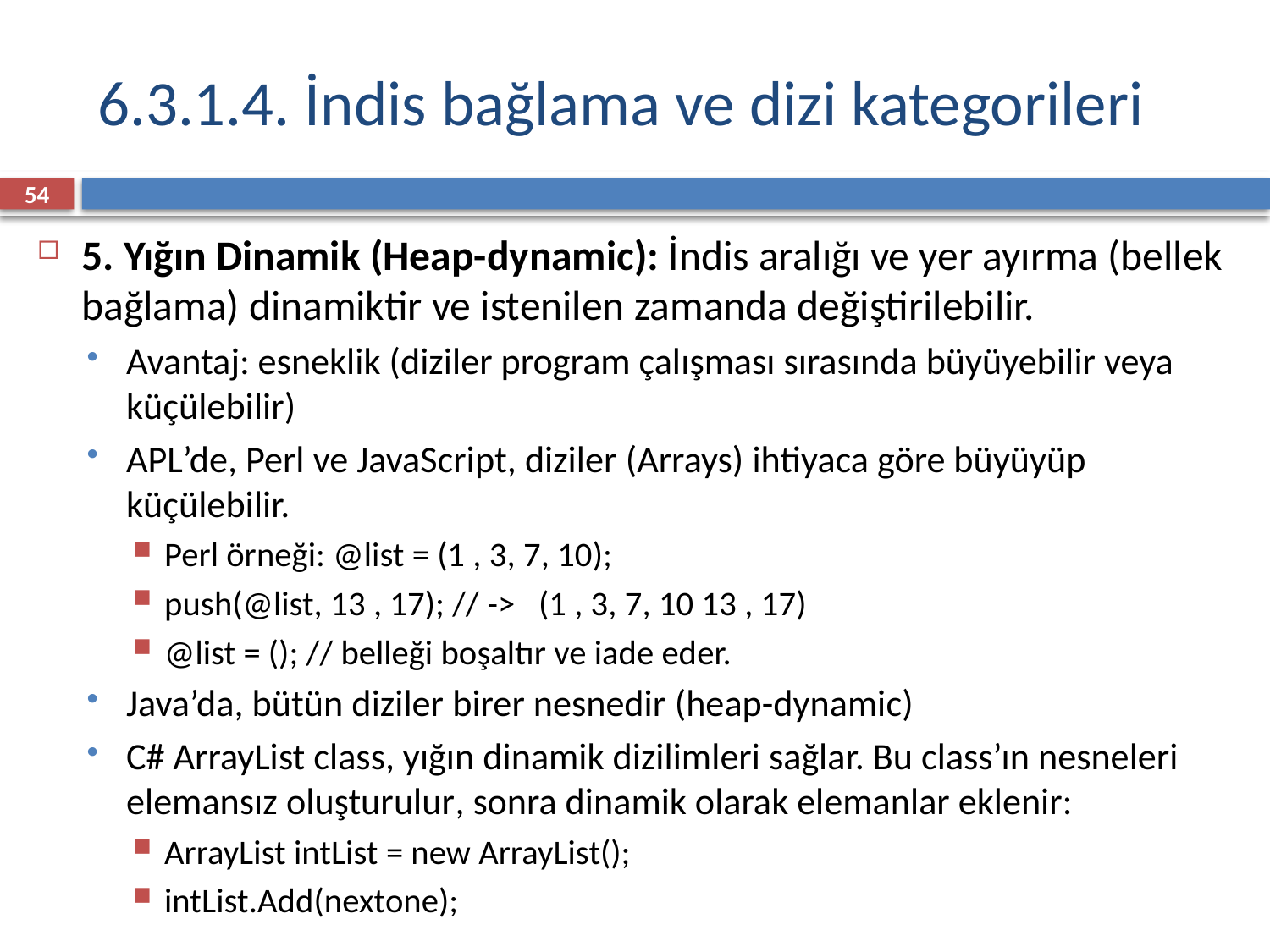

# 6.3.1.4. İndis bağlama ve dizi kategorileri
54
5. Yığın Dinamik (Heap-dynamic): İndis aralığı ve yer ayırma (bellek bağlama) dinamiktir ve istenilen zamanda değiştirilebilir.
Avantaj: esneklik (diziler program çalışması sırasında büyüyebilir veya küçülebilir)
APL’de, Perl ve JavaScript, diziler (Arrays) ihtiyaca göre büyüyüp küçülebilir.
Perl örneği: @list = (1 , 3, 7, 10);
push(@list, 13 , 17); // ->   (1 , 3, 7, 10 13 , 17)
@list = (); // belleği boşaltır ve iade eder.
Java’da, bütün diziler birer nesnedir (heap-dynamic)
C# ArrayList class, yığın dinamik dizilimleri sağlar. Bu class’ın nesneleri elemansız oluşturulur, sonra dinamik olarak elemanlar eklenir:
ArrayList intList = new ArrayList();
intList.Add(nextone);